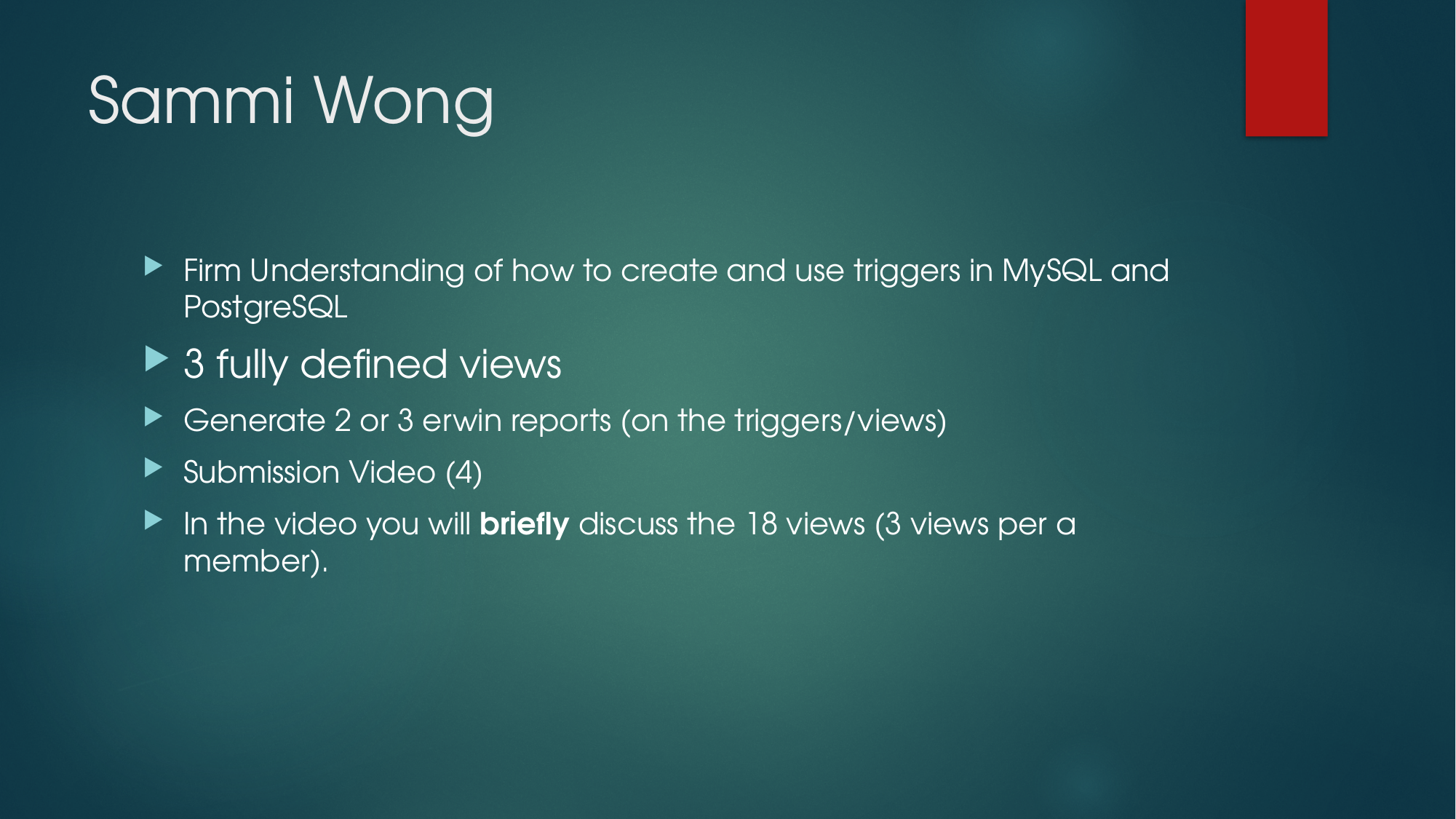

# Sammi Wong
Firm Understanding of how to create and use triggers in MySQL and PostgreSQL
3 fully defined views
Generate 2 or 3 erwin reports (on the triggers/views)
Submission Video (4)
In the video you will briefly discuss the 18 views (3 views per a member).